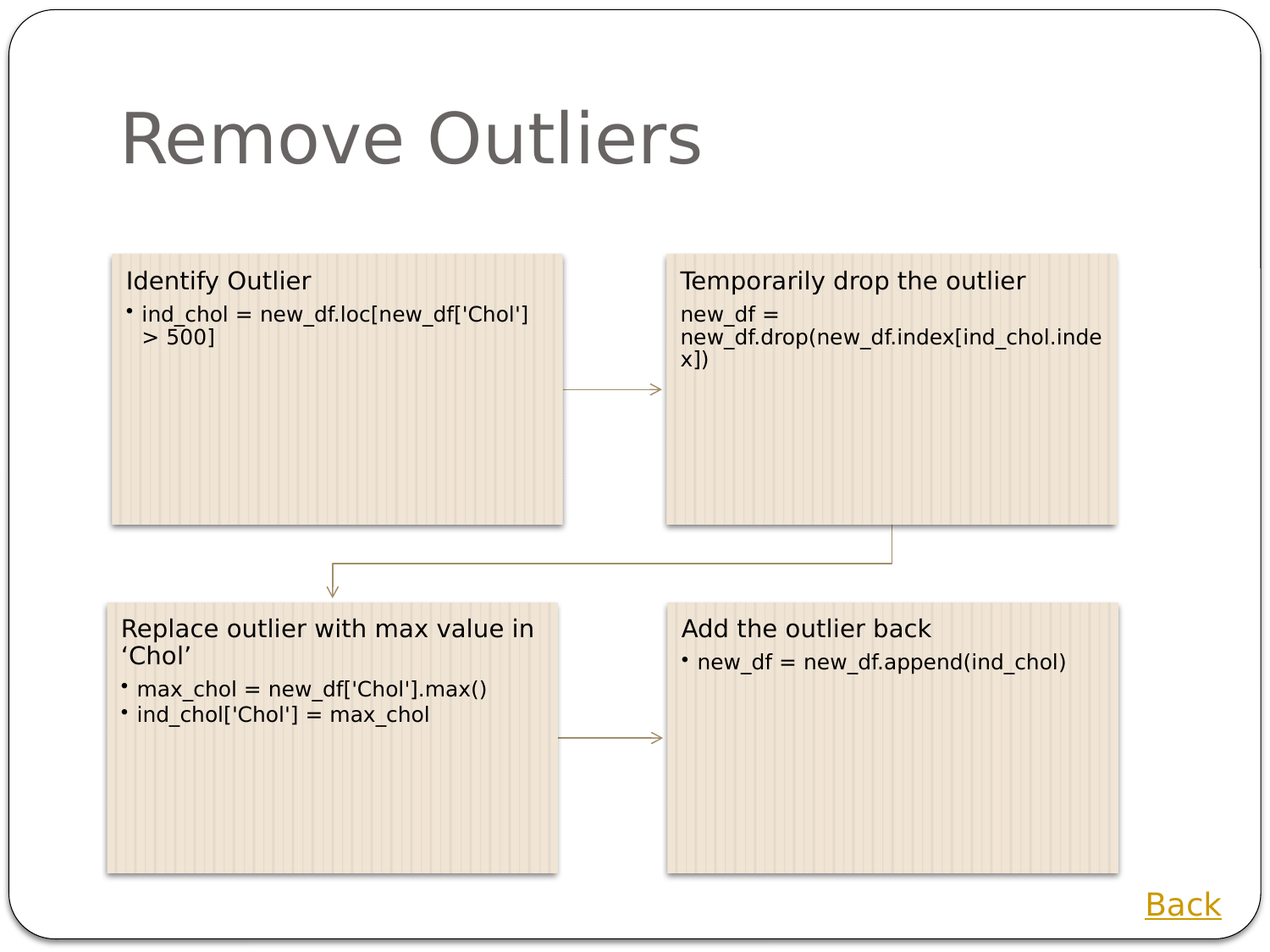

# Remove Outliers

Identify Outlier
ind_chol = new_df.loc[new_df['Chol'] > 500]

Temporarily drop the outlier
new_df = new_df.drop(new_df.index[ind_chol.index])

Replace outlier with max value in ‘Chol’
max_chol = new_df['Chol'].max()
ind_chol['Chol'] = max_chol
Add the outlier back
new_df = new_df.append(ind_chol)
Back